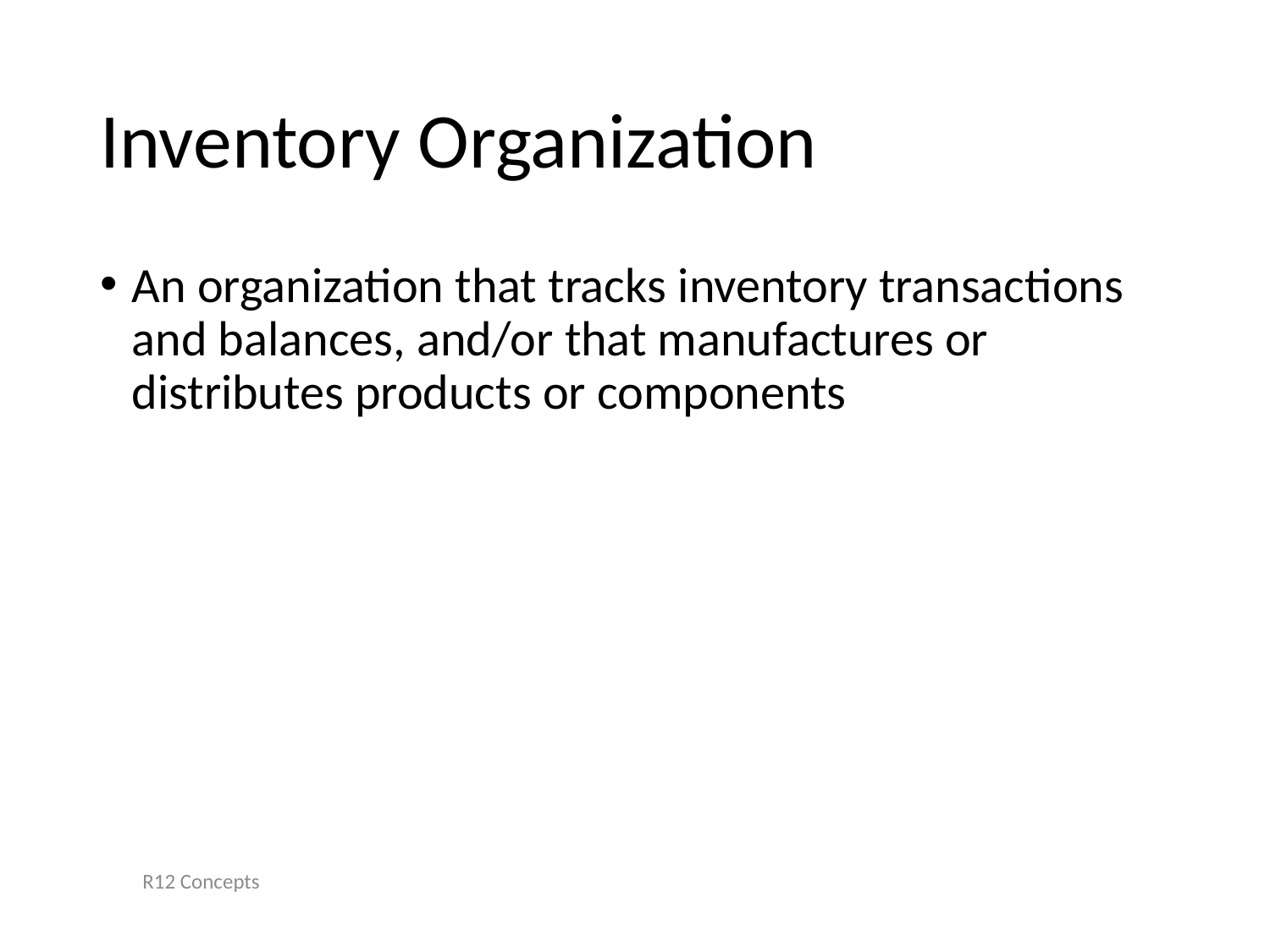

# Inventory Organization
An organization that tracks inventory transactions and balances, and/or that manufactures or distributes products or components

R12 Concepts